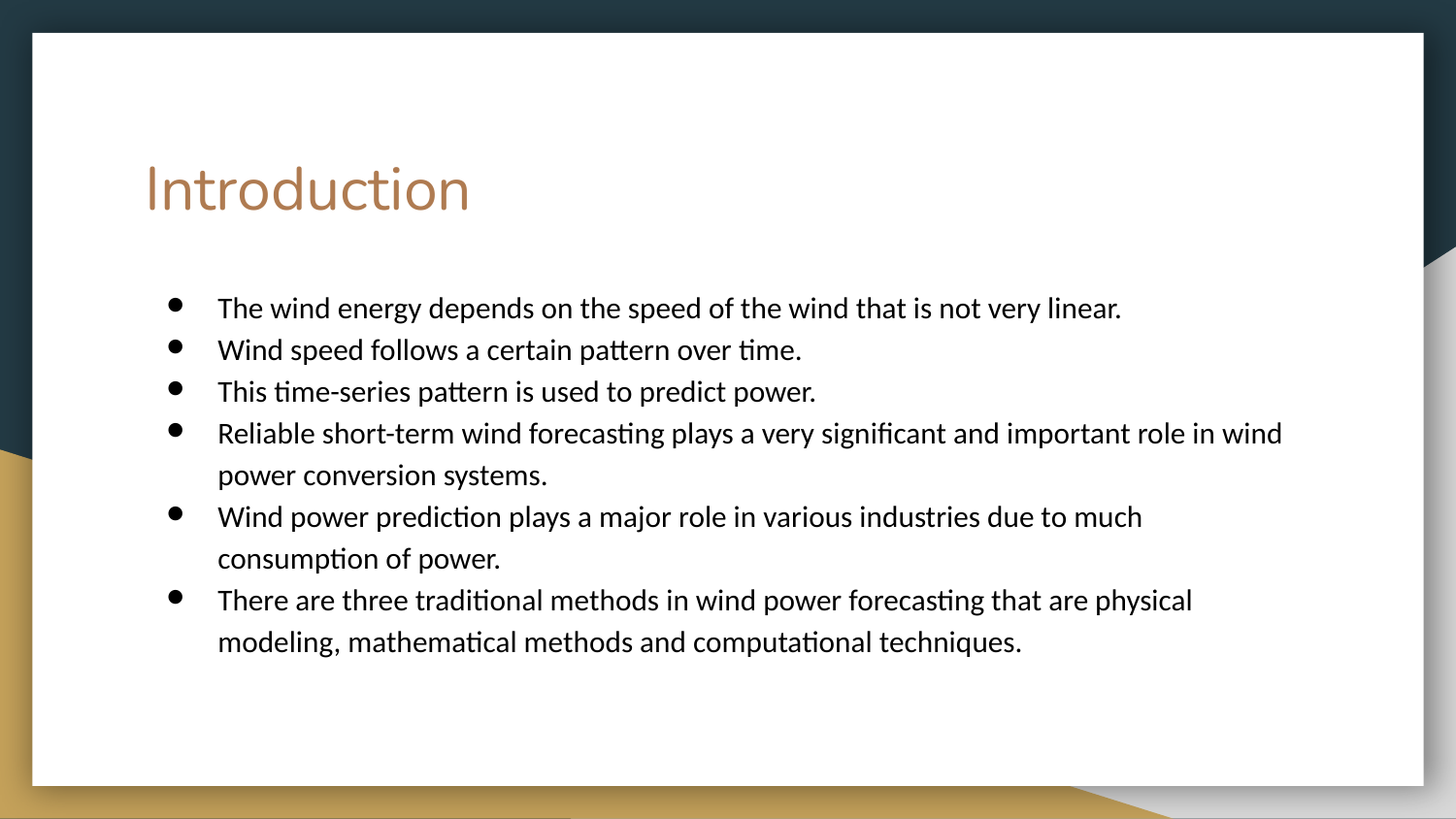

# Introduction
The wind energy depends on the speed of the wind that is not very linear.
Wind speed follows a certain pattern over time.
This time-series pattern is used to predict power.
Reliable short-term wind forecasting plays a very significant and important role in wind power conversion systems.
Wind power prediction plays a major role in various industries due to much consumption of power.
There are three traditional methods in wind power forecasting that are physical modeling, mathematical methods and computational techniques.